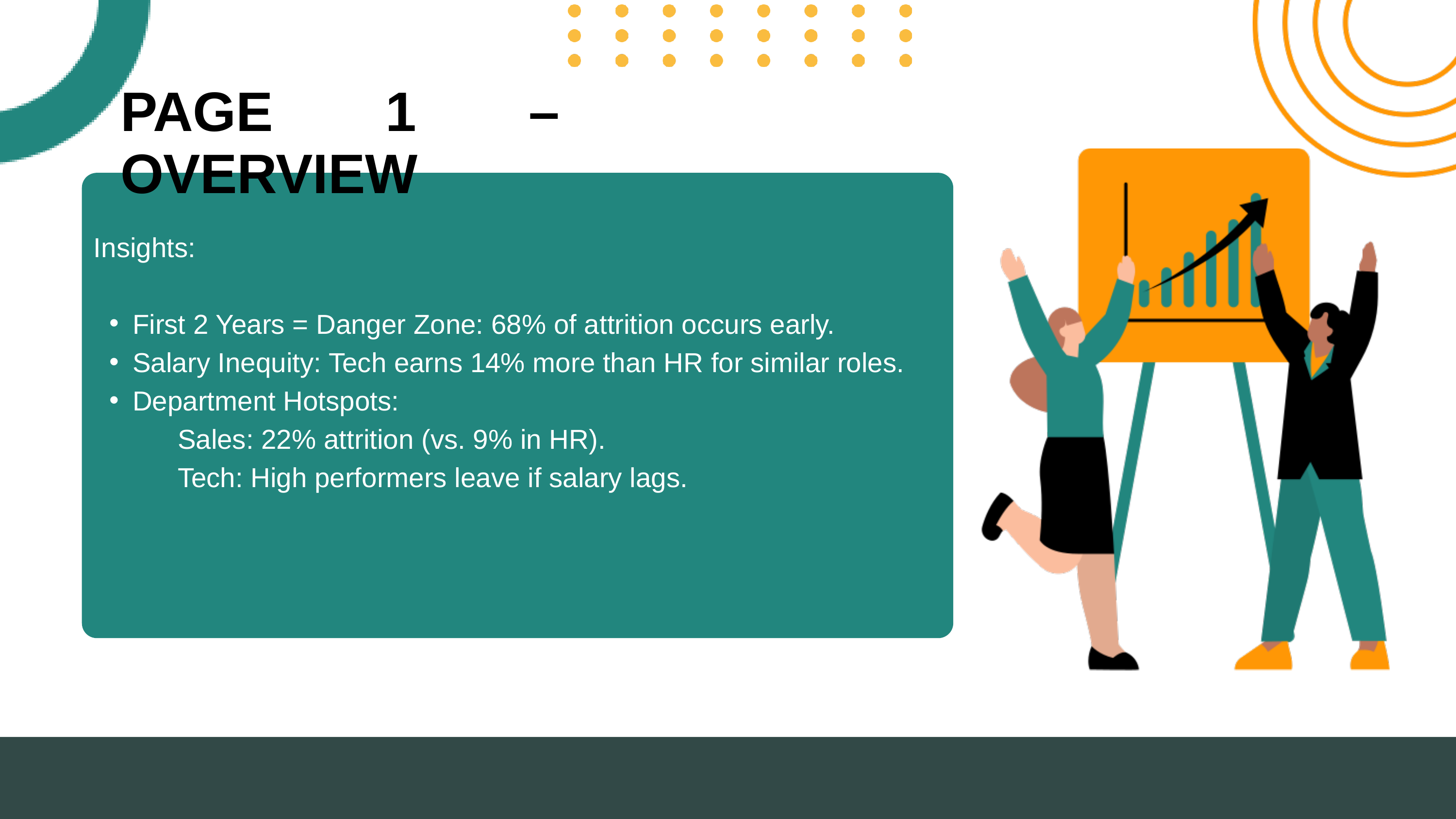

PAGE 1 – OVERVIEW

 Insights:

First 2 Years = Danger Zone: 68% of attrition occurs early.
Salary Inequity: Tech earns 14% more than HR for similar roles.
Department Hotspots:
            Sales: 22% attrition (vs. 9% in HR).
            Tech: High performers leave if salary lags.